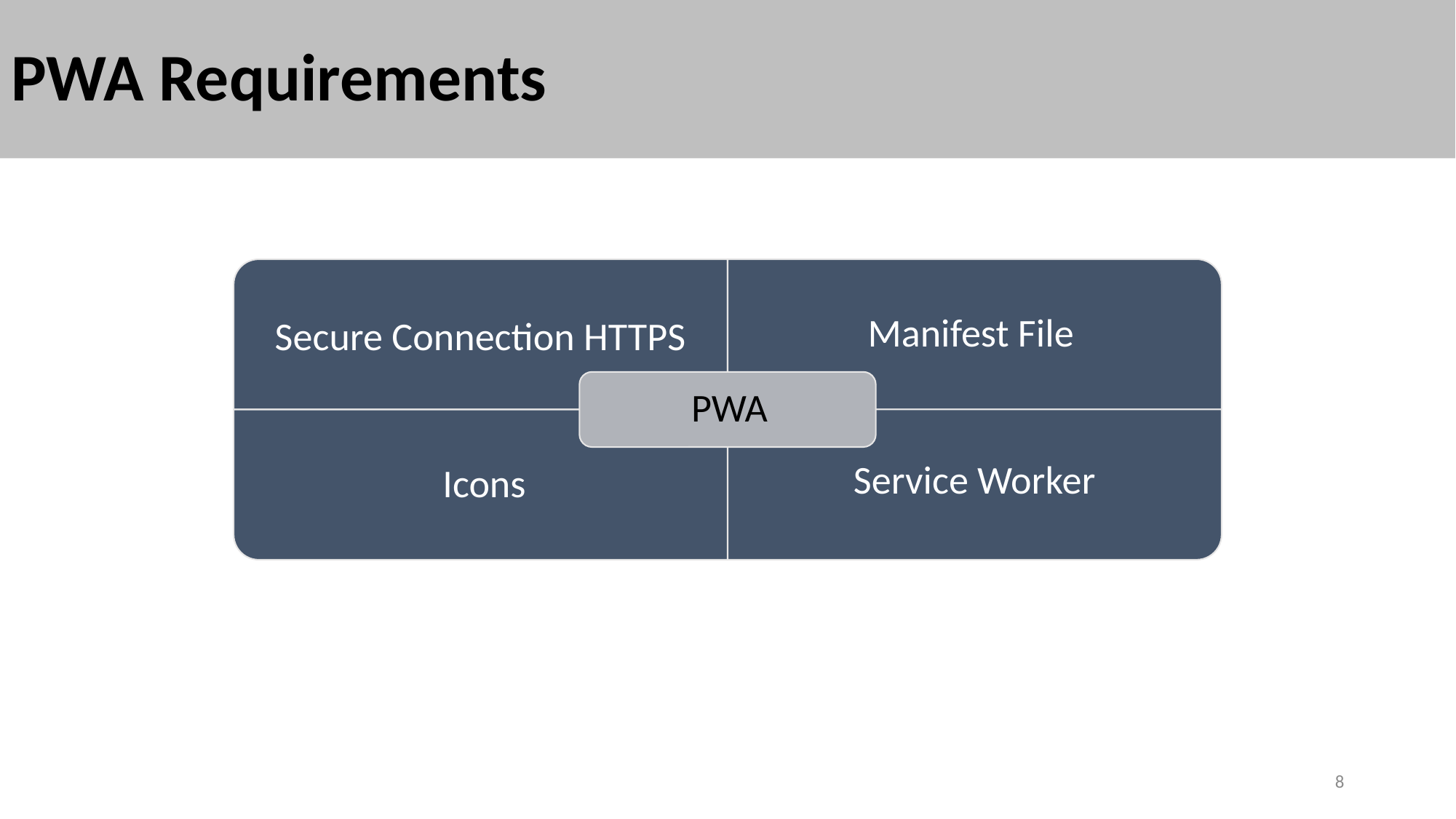

# PWA Requirements
Secure Connection HTTPS
Manifest File
Icons
Service Worker
PWA
8